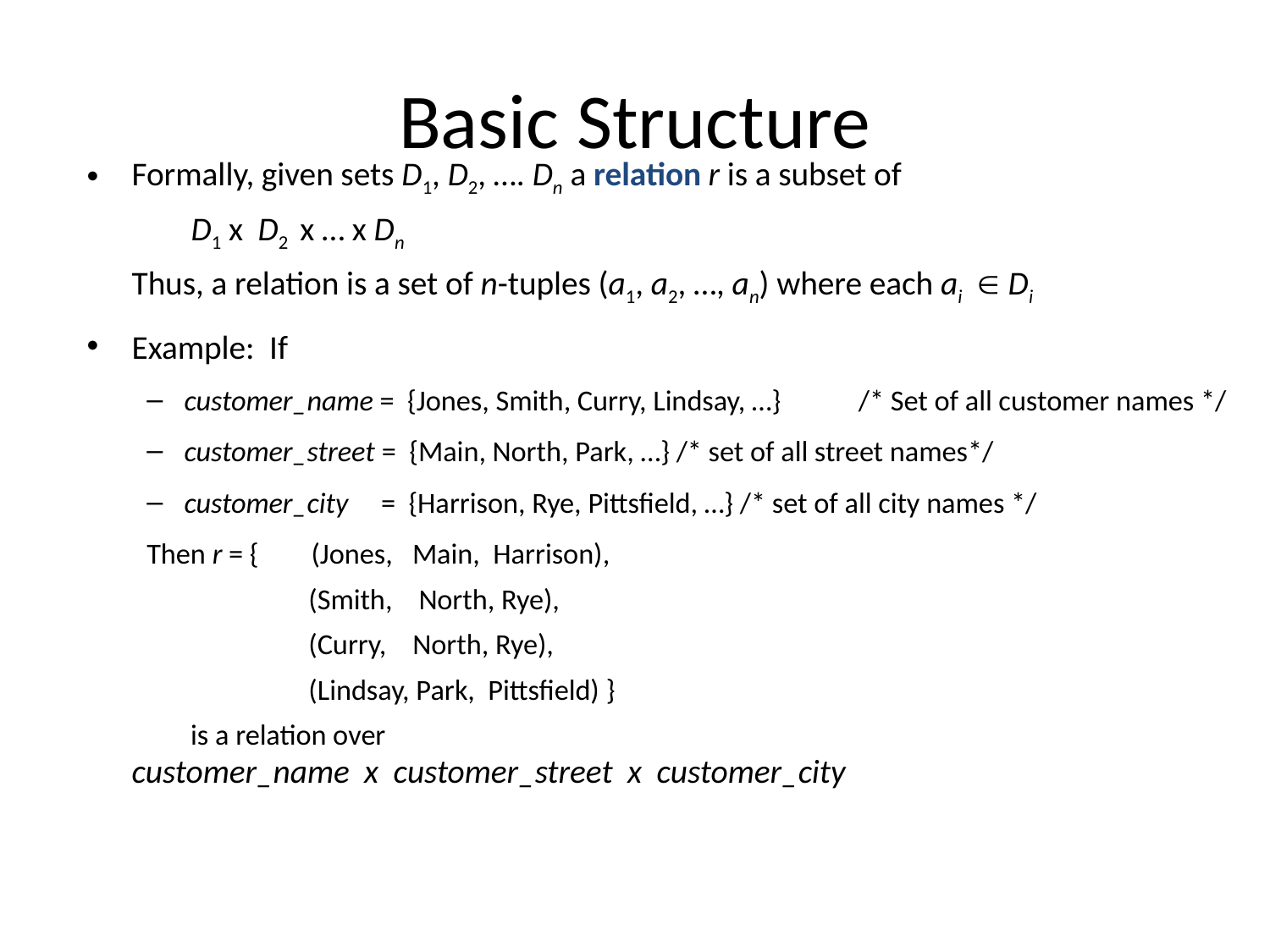

# Basic Structure
Formally, given sets D1, D2, …. Dn a relation r is a subset of
        D1 x  D2  x … x Dn
Thus, a relation is a set of n-tuples (a1, a2, …, an) where each ai  ∈ Di
Example:  If
customer_name =  {Jones, Smith, Curry, Lindsay, …}  						/* Set of all customer names */
customer_street =  {Main, North, Park, …} /* set of all street names*/
customer_city     =  {Harrison, Rye, Pittsfield, …} /* set of all city names */
Then r = {        (Jones,   Main,  Harrison),
                   (Smith,    North, Rye),
                   (Curry,    North, Rye),
                   (Lindsay, Park,  Pittsfield) }
 is a relation over
		customer_name  x  customer_street  x  customer_city